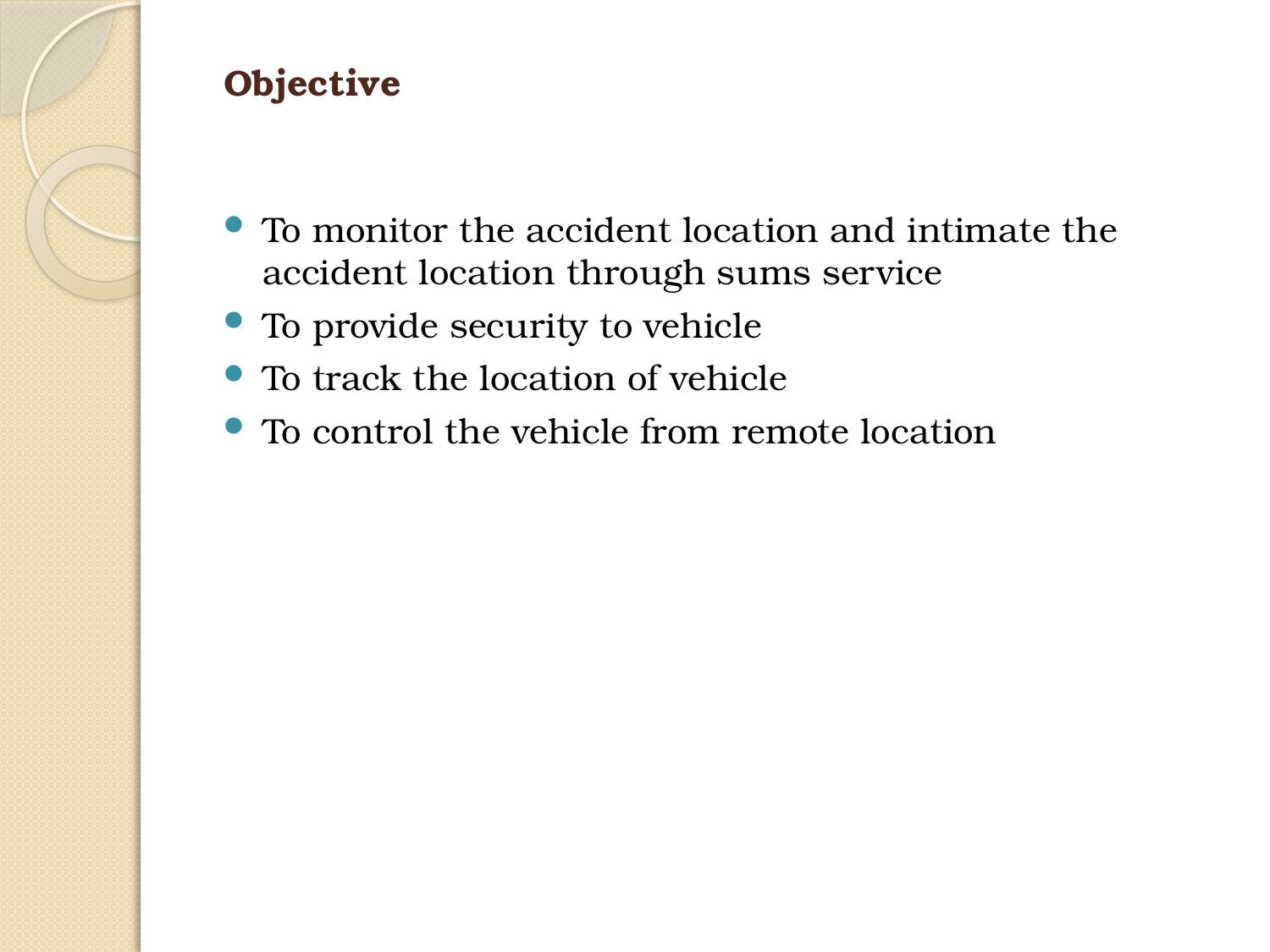

# Objective
To monitor the accident location and intimate the accident location through sums service
To provide security to vehicle
To track the location of vehicle
To control the vehicle from remote location